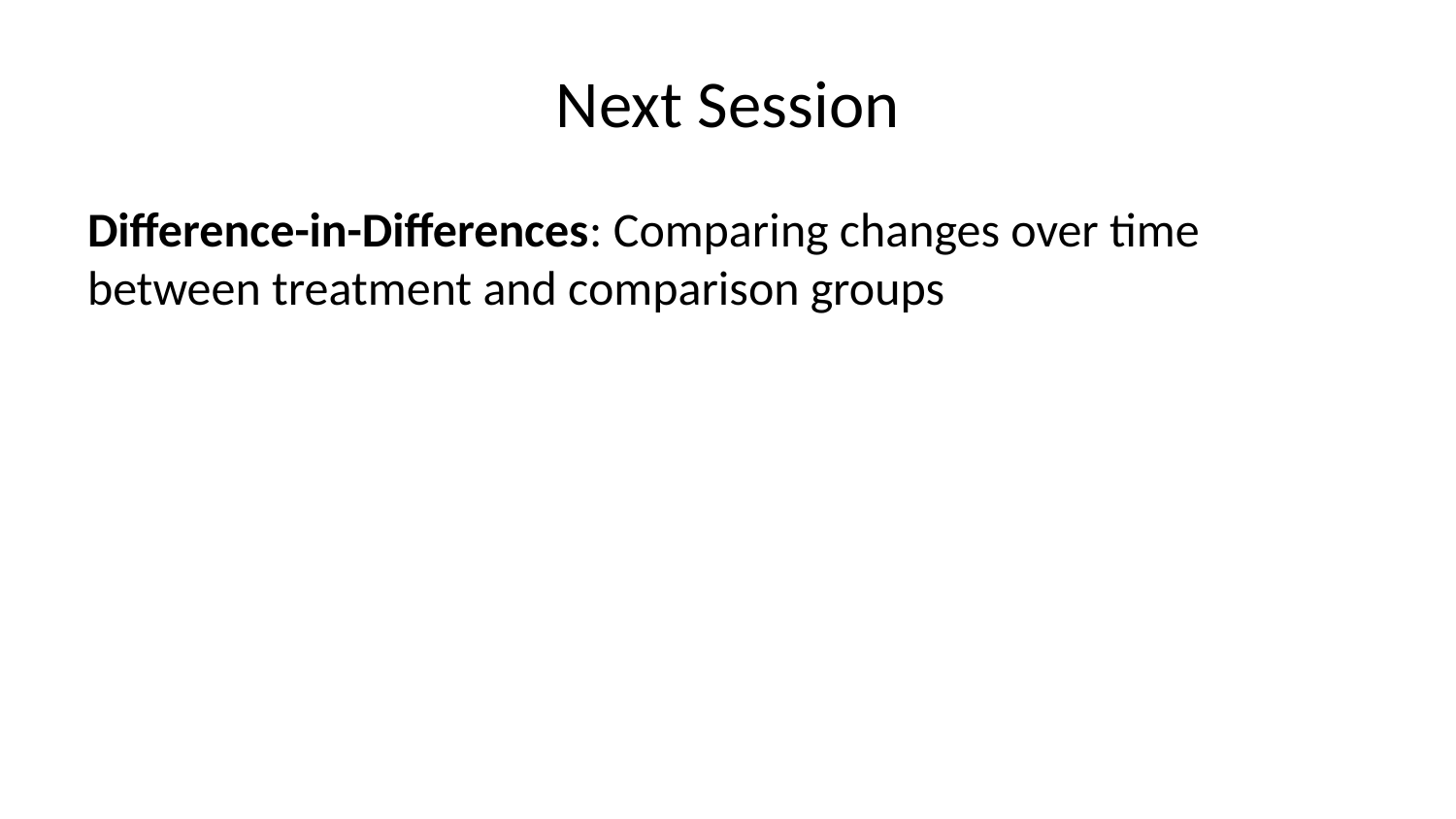

# Next Session
Difference-in-Differences: Comparing changes over time between treatment and comparison groups